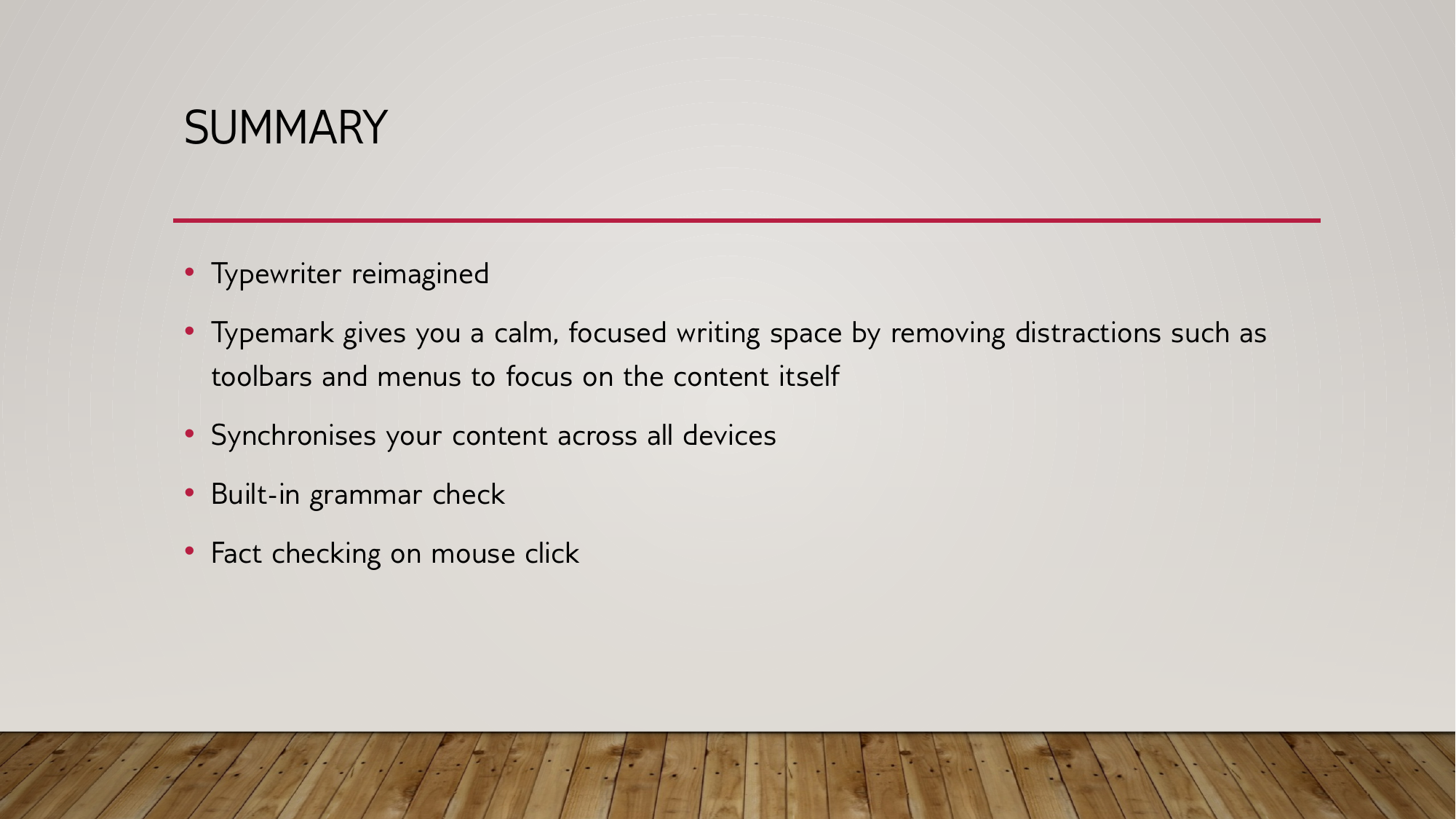

# Summary
Typewriter reimagined
Typemark gives you a calm, focused writing space by removing distractions such as toolbars and menus to focus on the content itself
Synchronises your content across all devices
Built-in grammar check
Fact checking on mouse click